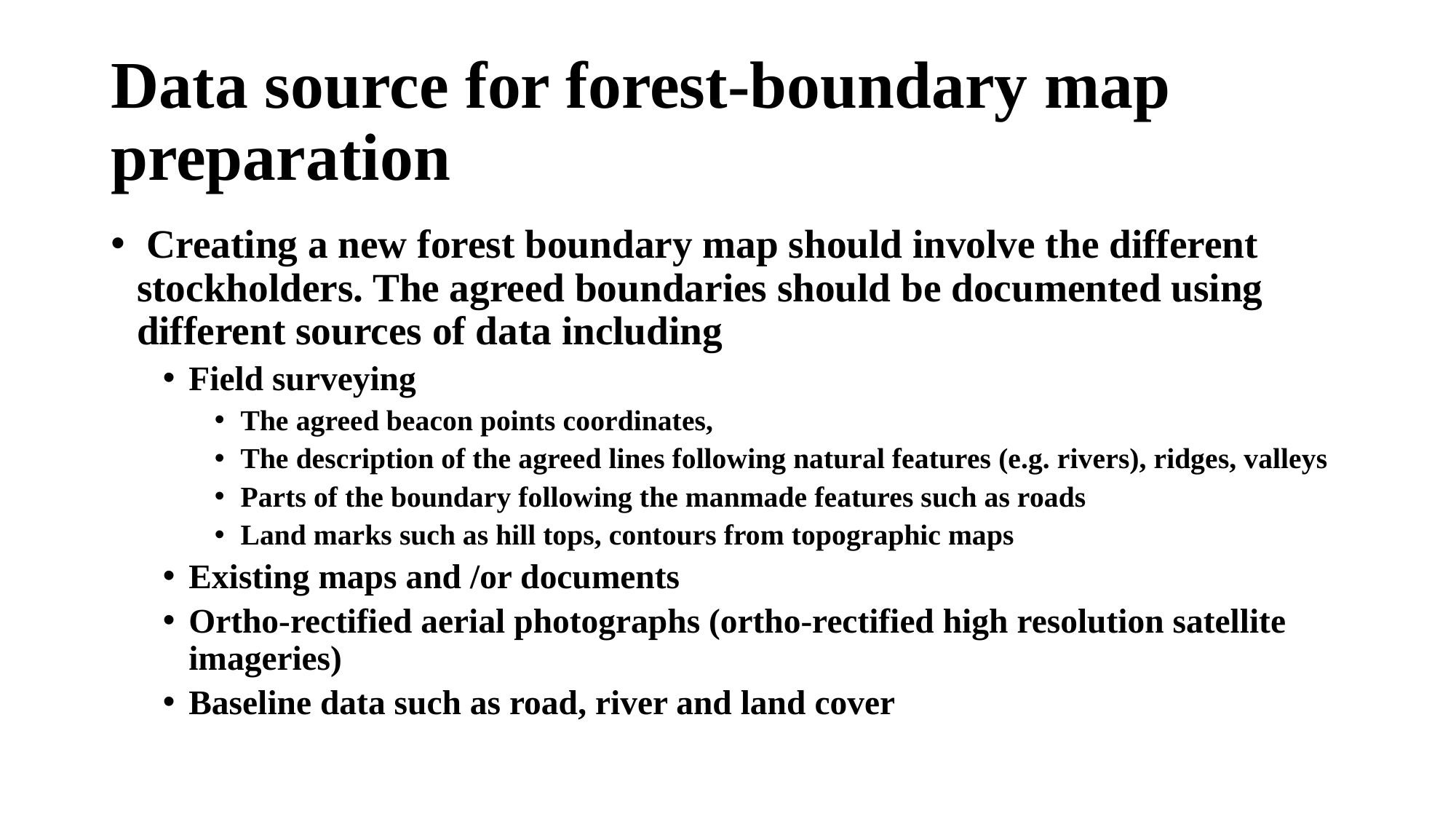

# Data source for forest-boundary map preparation
 Creating a new forest boundary map should involve the different stockholders. The agreed boundaries should be documented using different sources of data including
Field surveying
The agreed beacon points coordinates,
The description of the agreed lines following natural features (e.g. rivers), ridges, valleys
Parts of the boundary following the manmade features such as roads
Land marks such as hill tops, contours from topographic maps
Existing maps and /or documents
Ortho-rectified aerial photographs (ortho-rectified high resolution satellite imageries)
Baseline data such as road, river and land cover